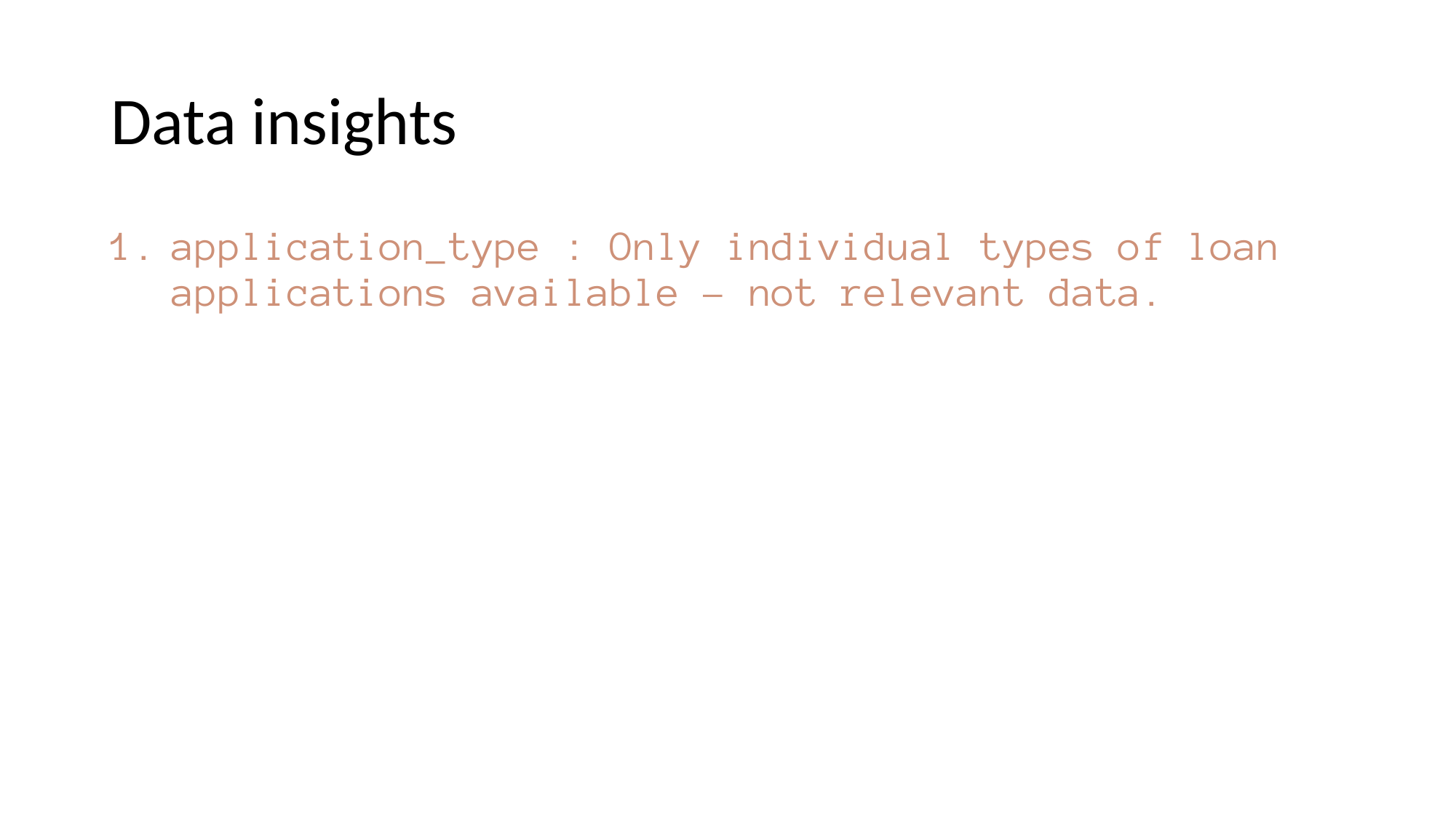

# Data insights
application_type : Only individual types of loan applications available – not relevant data.